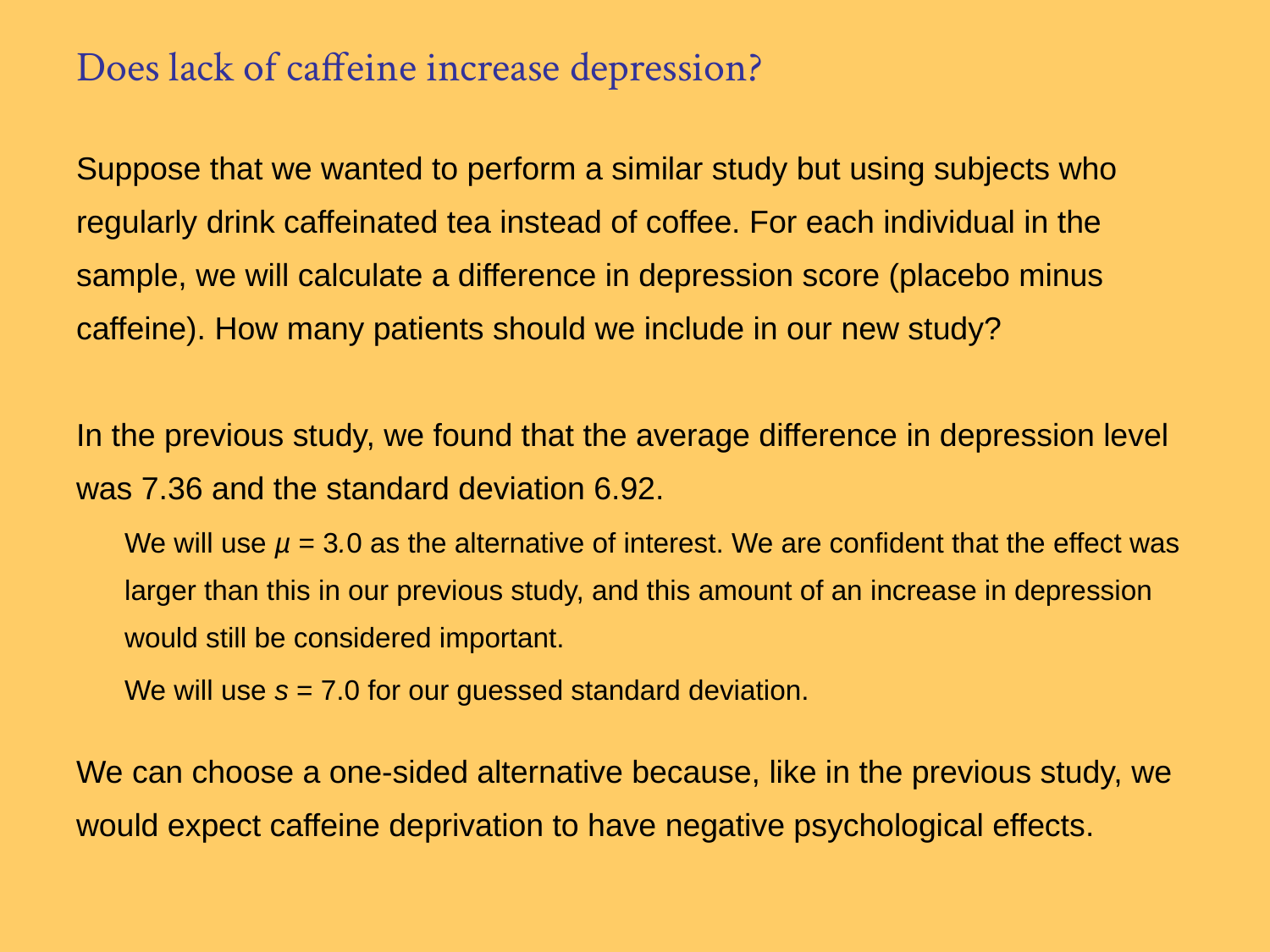

# Does lack of caffeine increase depression?
Suppose that we wanted to perform a similar study but using subjects who regularly drink caffeinated tea instead of coffee. For each individual in the sample, we will calculate a difference in depression score (placebo minus caffeine). How many patients should we include in our new study?

In the previous study, we found that the average difference in depression level was 7.36 and the standard deviation 6.92.
We will use µ = 3.0 as the alternative of interest. We are confident that the effect was larger than this in our previous study, and this amount of an increase in depression would still be considered important.
We will use s = 7.0 for our guessed standard deviation.
We can choose a one-sided alternative because, like in the previous study, we would expect caffeine deprivation to have negative psychological effects.